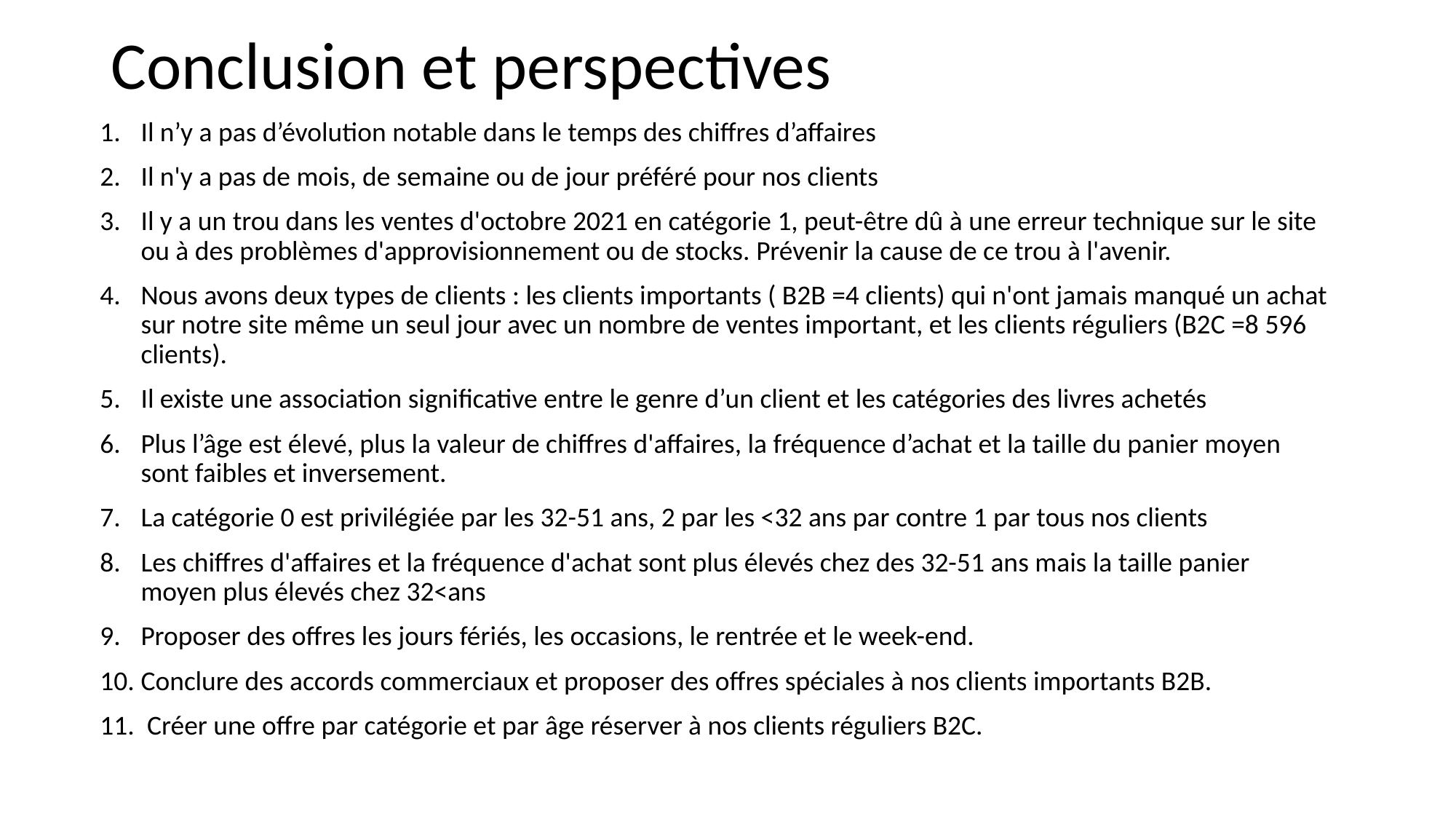

# Conclusion et perspectives
Il n’y a pas d’évolution notable dans le temps des chiffres d’affaires
Il n'y a pas de mois, de semaine ou de jour préféré pour nos clients
Il y a un trou dans les ventes d'octobre 2021 en catégorie 1, peut-être dû à une erreur technique sur le site ou à des problèmes d'approvisionnement ou de stocks. Prévenir la cause de ce trou à l'avenir.
Nous avons deux types de clients : les clients importants ( B2B =4 clients) qui n'ont jamais manqué un achat sur notre site même un seul jour avec un nombre de ventes important, et les clients réguliers (B2C =8 596 clients).
Il existe une association significative entre le genre d’un client et les catégories des livres achetés
Plus l’âge est élevé, plus la valeur de chiffres d'affaires, la fréquence d’achat et la taille du panier moyen sont faibles et inversement.
La catégorie 0 est privilégiée par les 32-51 ans, 2 par les <32 ans par contre 1 par tous nos clients
Les chiffres d'affaires et la fréquence d'achat sont plus élevés chez des 32-51 ans mais la taille panier moyen plus élevés chez 32<ans
Proposer des offres les jours fériés, les occasions, le rentrée et le week-end.
Conclure des accords commerciaux et proposer des offres spéciales à nos clients importants B2B.
 Créer une offre par catégorie et par âge réserver à nos clients réguliers B2C.